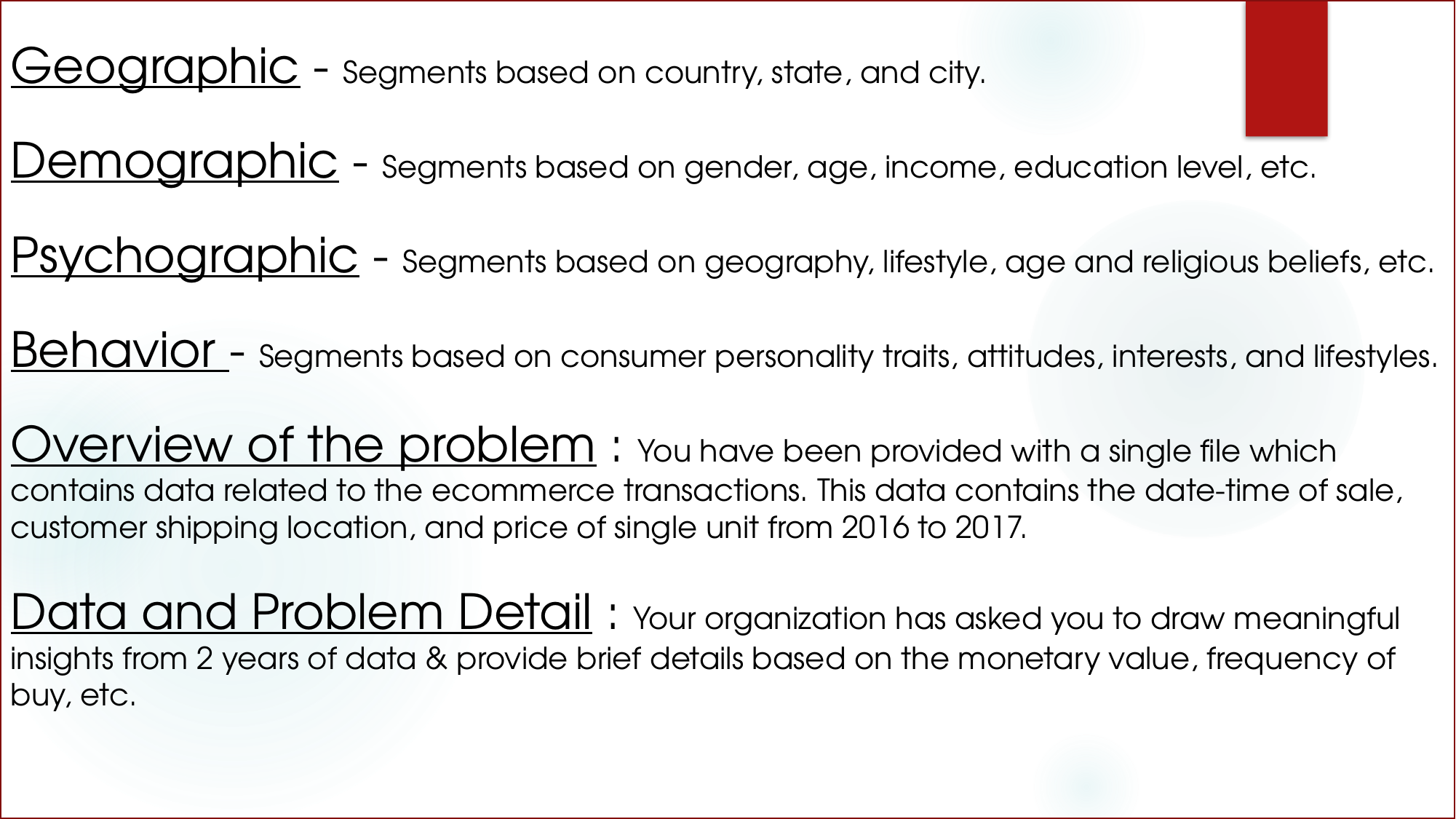

Geographic - Segments based on country, state, and city.

Demographic - Segments based on gender, age, income, education level, etc.

Psychographic - Segments based on geography, lifestyle, age and religious beliefs, etc.

Behavior - Segments based on consumer personality traits, attitudes, interests, and lifestyles.

Overview of the problem : You have been provided with a single file which contains data related to the ecommerce transactions. This data contains the date-time of sale, customer shipping location, and price of single unit from 2016 to 2017.

Data and Problem Detail : Your organization has asked you to draw meaningful insights from 2 years of data & provide brief details based on the monetary value, frequency of buy, etc.